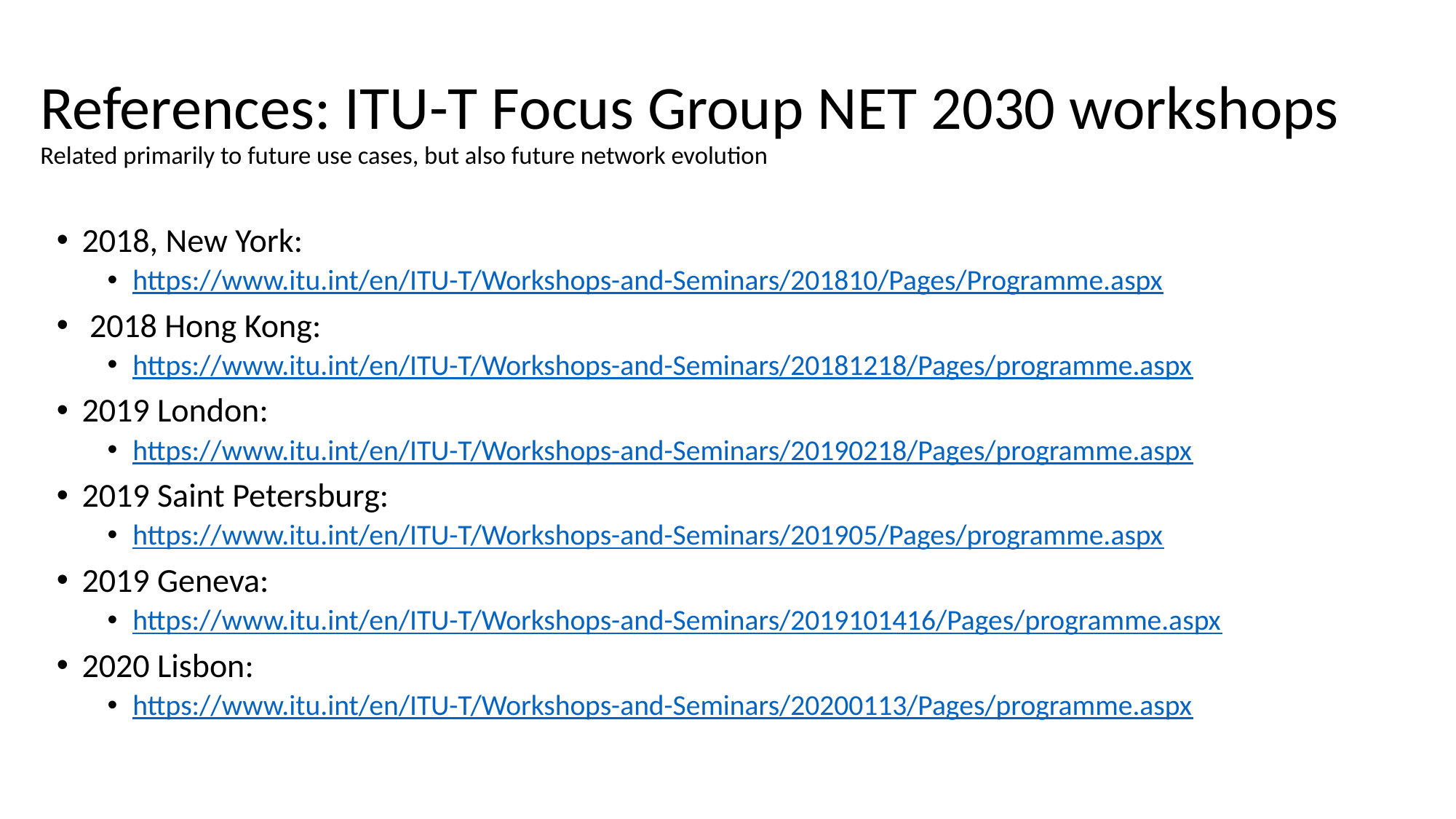

# References: ITU-T Focus Group NET 2030 workshops Related primarily to future use cases, but also future network evolution
2018, New York:
https://www.itu.int/en/ITU-T/Workshops-and-Seminars/201810/Pages/Programme.aspx
 2018 Hong Kong:
https://www.itu.int/en/ITU-T/Workshops-and-Seminars/20181218/Pages/programme.aspx
2019 London:
https://www.itu.int/en/ITU-T/Workshops-and-Seminars/20190218/Pages/programme.aspx
2019 Saint Petersburg:
https://www.itu.int/en/ITU-T/Workshops-and-Seminars/201905/Pages/programme.aspx
2019 Geneva:
https://www.itu.int/en/ITU-T/Workshops-and-Seminars/2019101416/Pages/programme.aspx
2020 Lisbon:
https://www.itu.int/en/ITU-T/Workshops-and-Seminars/20200113/Pages/programme.aspx